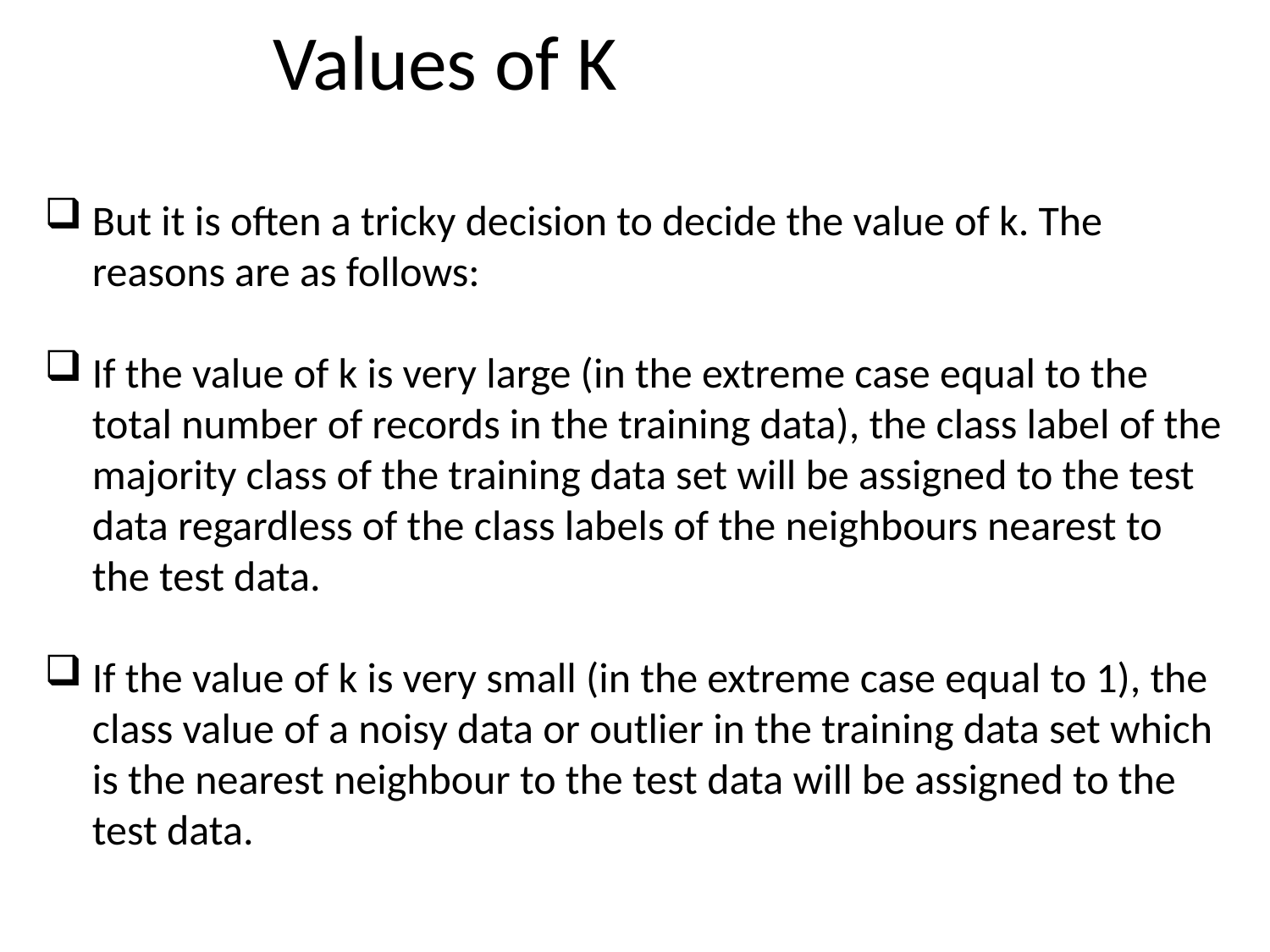

# Values of K
But it is often a tricky decision to decide the value of k. The reasons are as follows:

If the value of k is very large (in the extreme case equal to the total number of records in the training data), the class label of the majority class of the training data set will be assigned to the test data regardless of the class labels of the neighbours nearest to the test data.

If the value of k is very small (in the extreme case equal to 1), the class value of a noisy data or outlier in the training data set which is the nearest neighbour to the test data will be assigned to the test data.